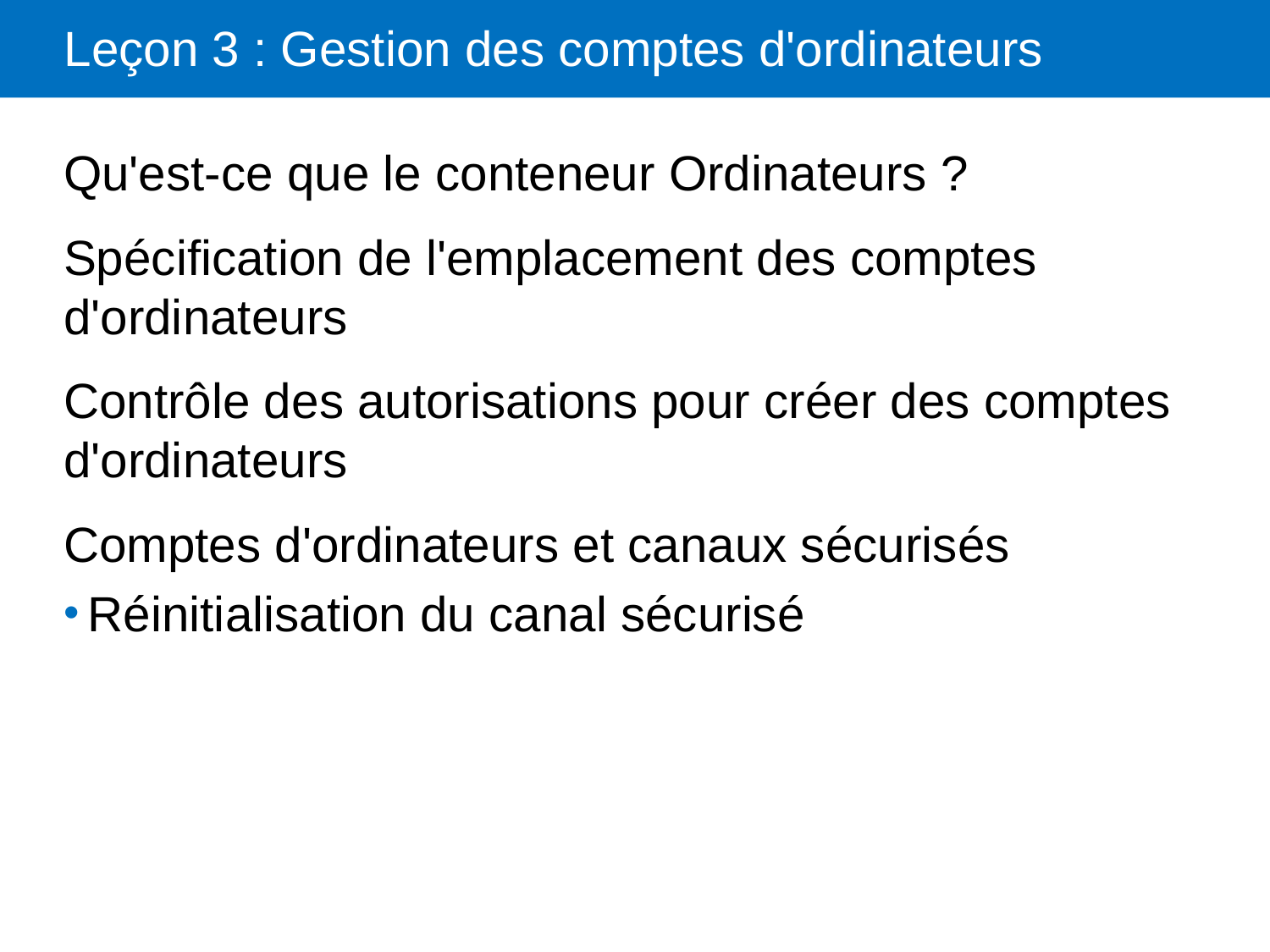

# Leçon 3 : Gestion des comptes d'ordinateurs
Qu'est-ce que le conteneur Ordinateurs ?
Spécification de l'emplacement des comptes d'ordinateurs
Contrôle des autorisations pour créer des comptes d'ordinateurs
Comptes d'ordinateurs et canaux sécurisés
Réinitialisation du canal sécurisé